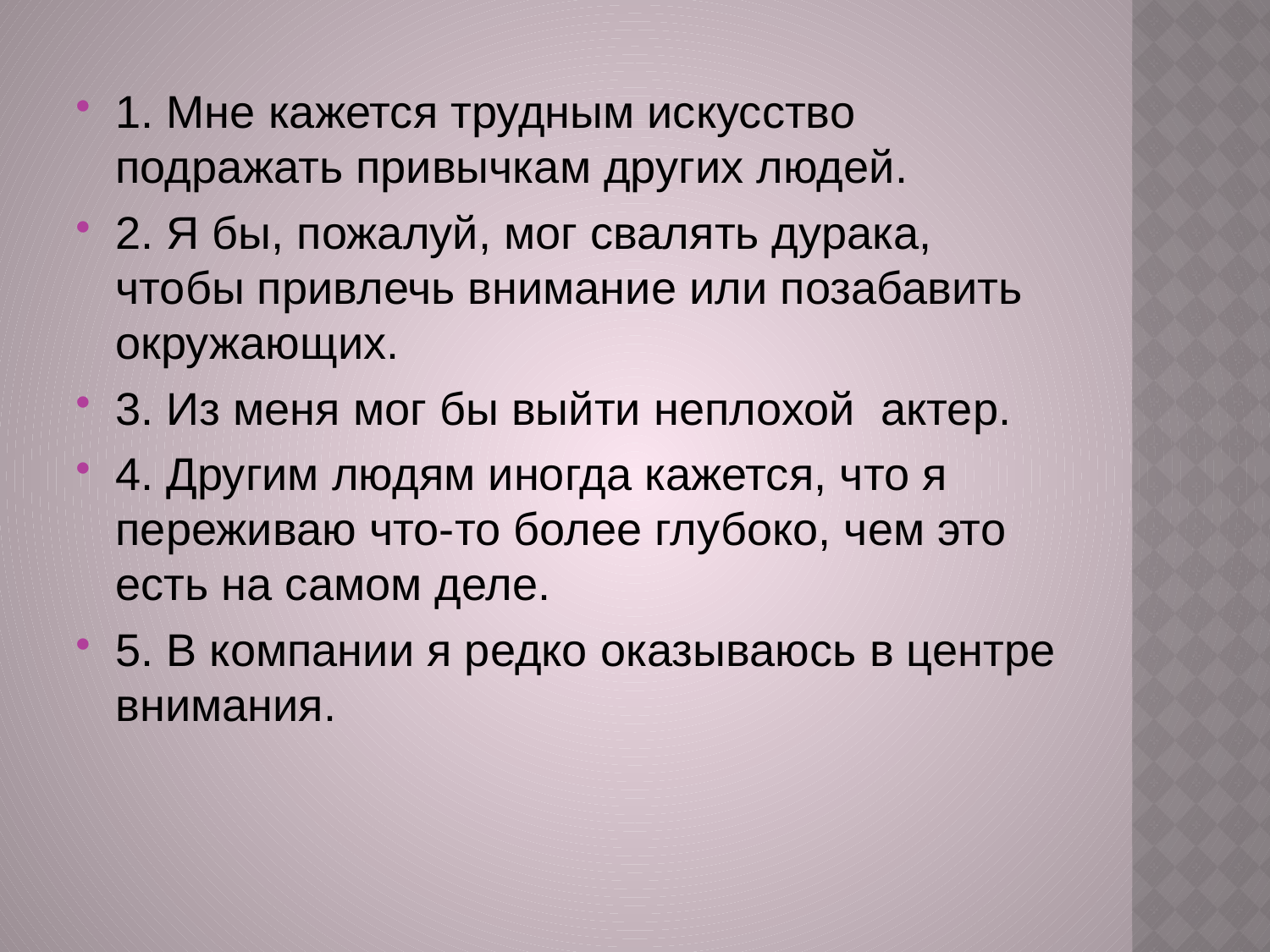

1. Мне кажется трудным искусство подражать привычкам других людей.
2. Я бы, пожалуй, мог свалять дурака, чтобы привлечь внимание или позабавить окружающих.
3. Из меня мог бы выйти неплохой  актер.
4. Другим людям иногда кажется, что я переживаю что-то более глубоко, чем это есть на самом деле.
5. В компании я редко оказываюсь в центре внимания.